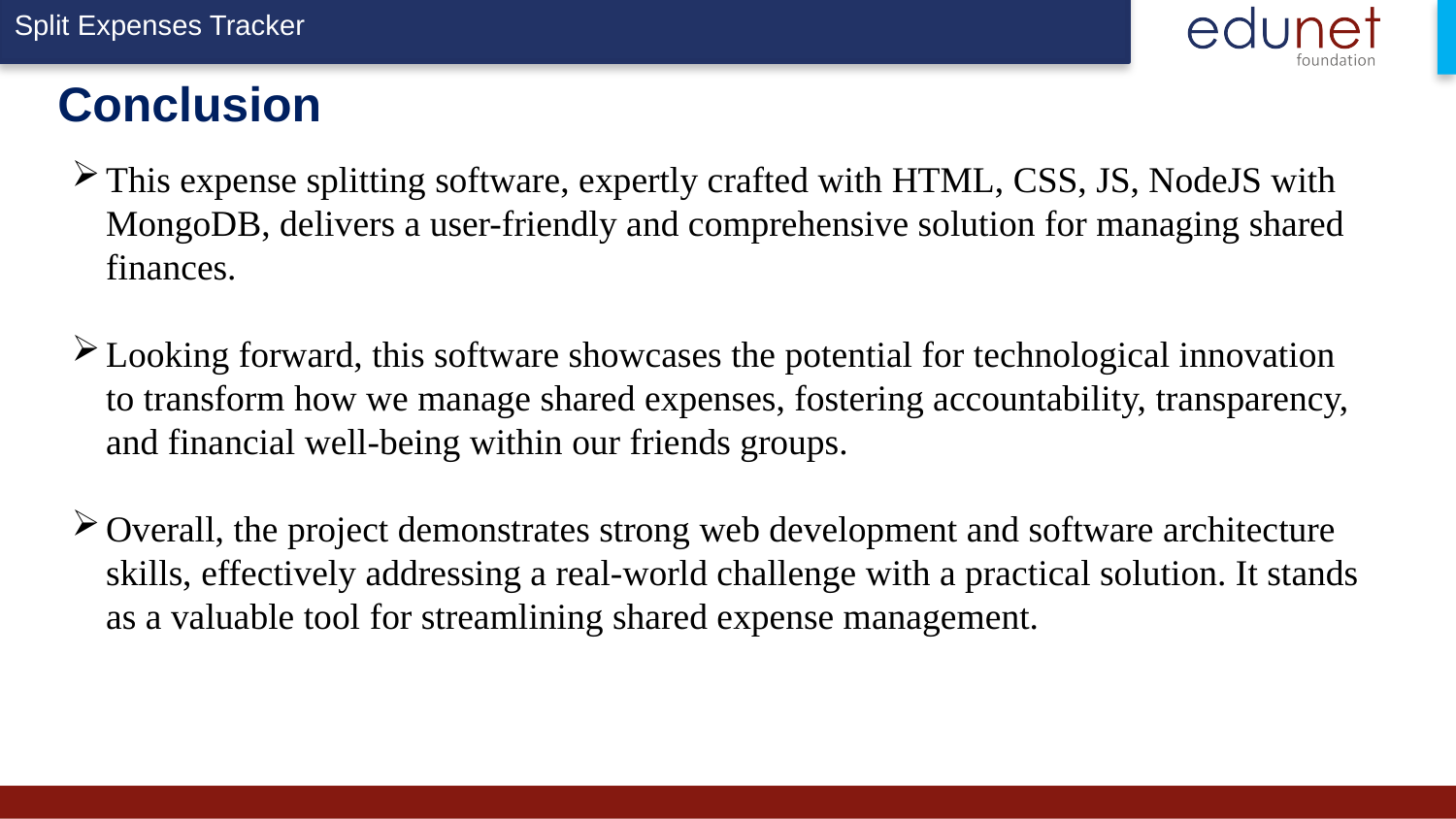

Split Expenses Tracker

# Conclusion
This expense splitting software, expertly crafted with HTML, CSS, JS, NodeJS with MongoDB, delivers a user-friendly and comprehensive solution for managing shared finances.

Looking forward, this software showcases the potential for technological innovation to transform how we manage shared expenses, fostering accountability, transparency, and financial well-being within our friends groups.

Overall, the project demonstrates strong web development and software architecture skills, effectively addressing a real-world challenge with a practical solution. It stands as a valuable tool for streamlining shared expense management.